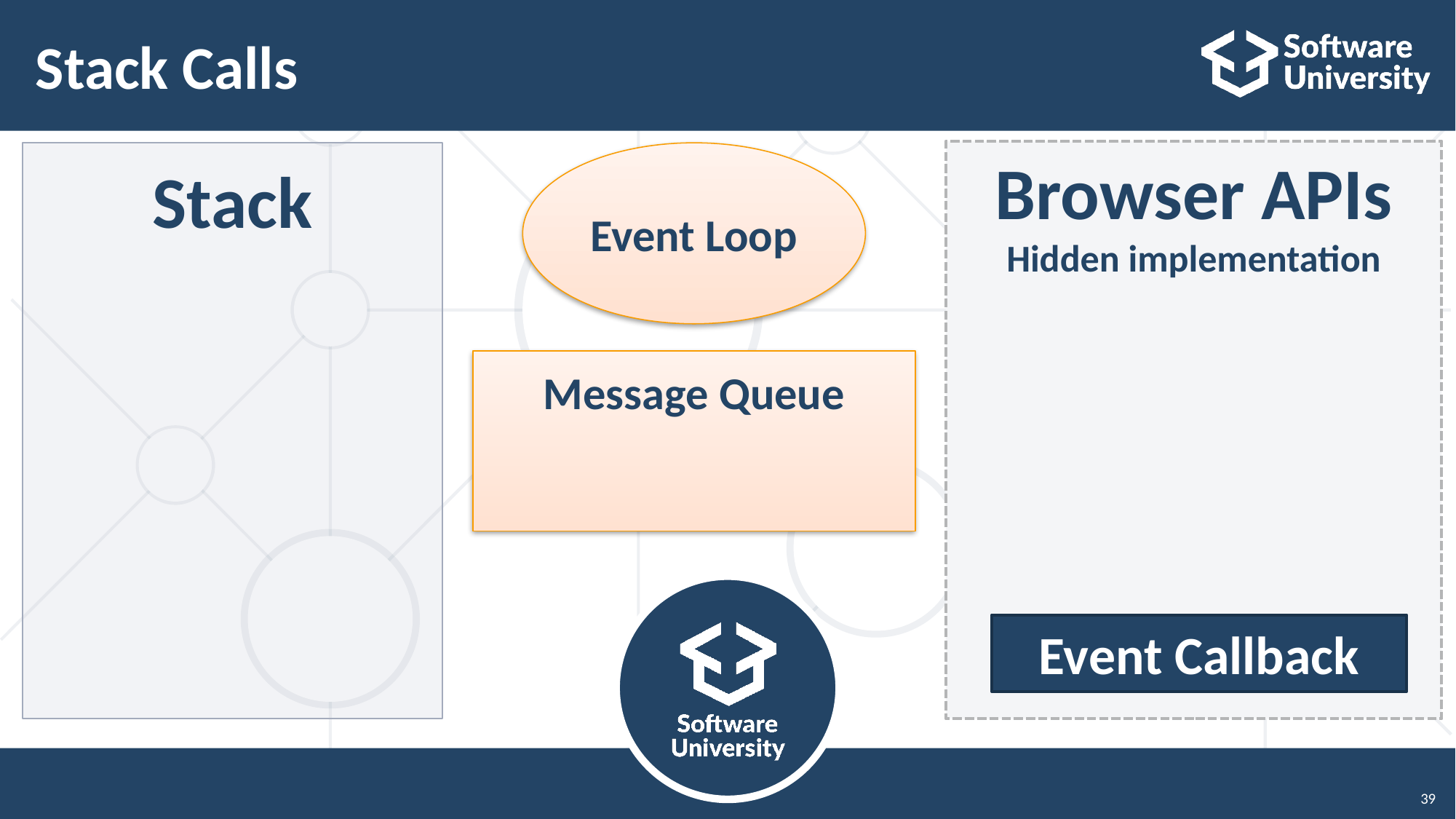

# Stack Calls
Browser APIs
Hidden implementation
Stack

Event Loop
Message Queue

Event Callback
39